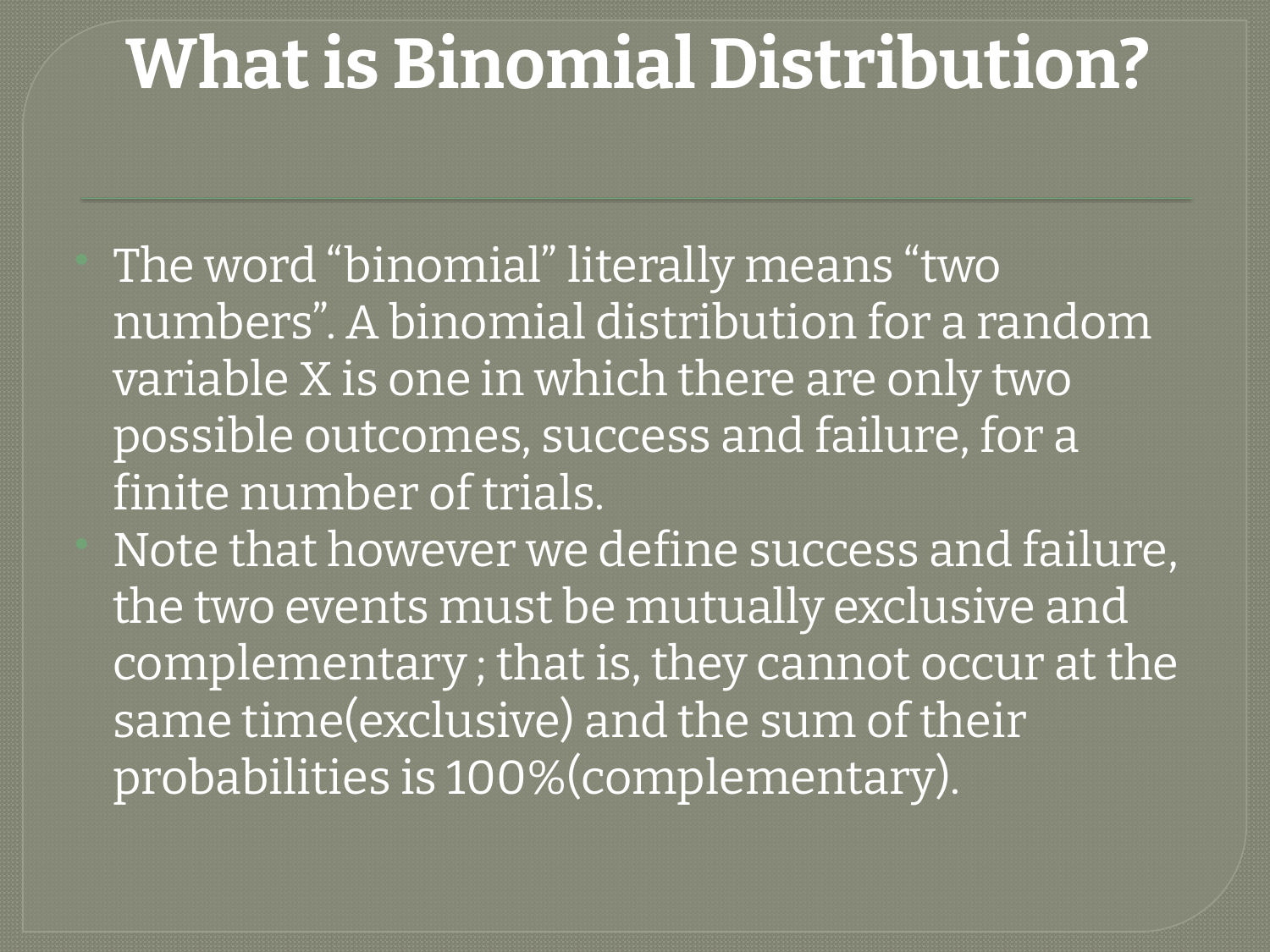

# What is Binomial Distribution?
The word “binomial” literally means “two numbers”. A binomial distribution for a random variable X is one in which there are only two possible outcomes, success and failure, for a finite number of trials.
Note that however we define success and failure, the two events must be mutually exclusive and complementary ; that is, they cannot occur at the same time(exclusive) and the sum of their probabilities is 100%(complementary).